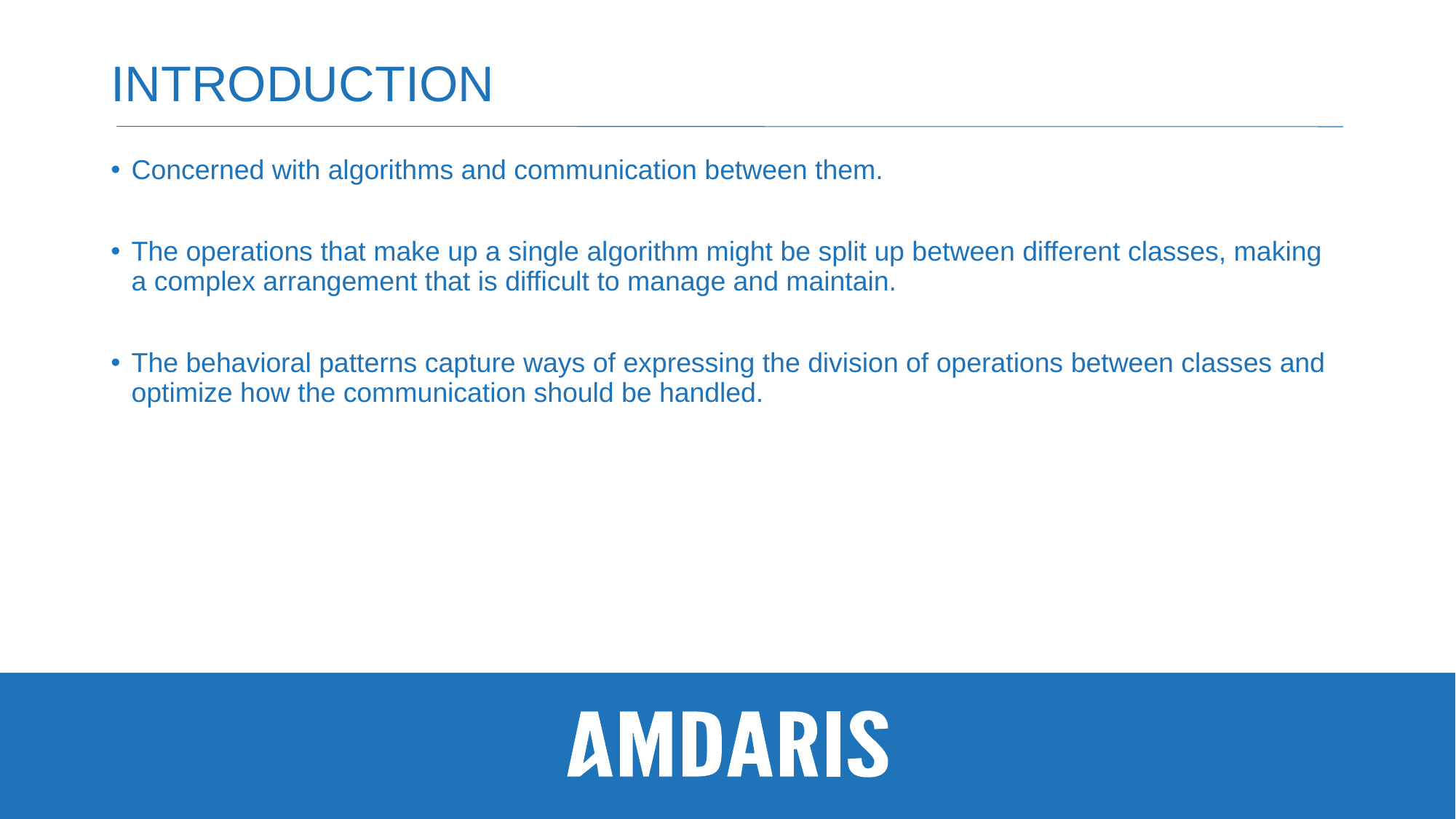

# introduction
Concerned with algorithms and communication between them.

The operations that make up a single algorithm might be split up between different classes, making a complex arrangement that is difficult to manage and maintain.

The behavioral patterns capture ways of expressing the division of operations between classes and optimize how the communication should be handled.